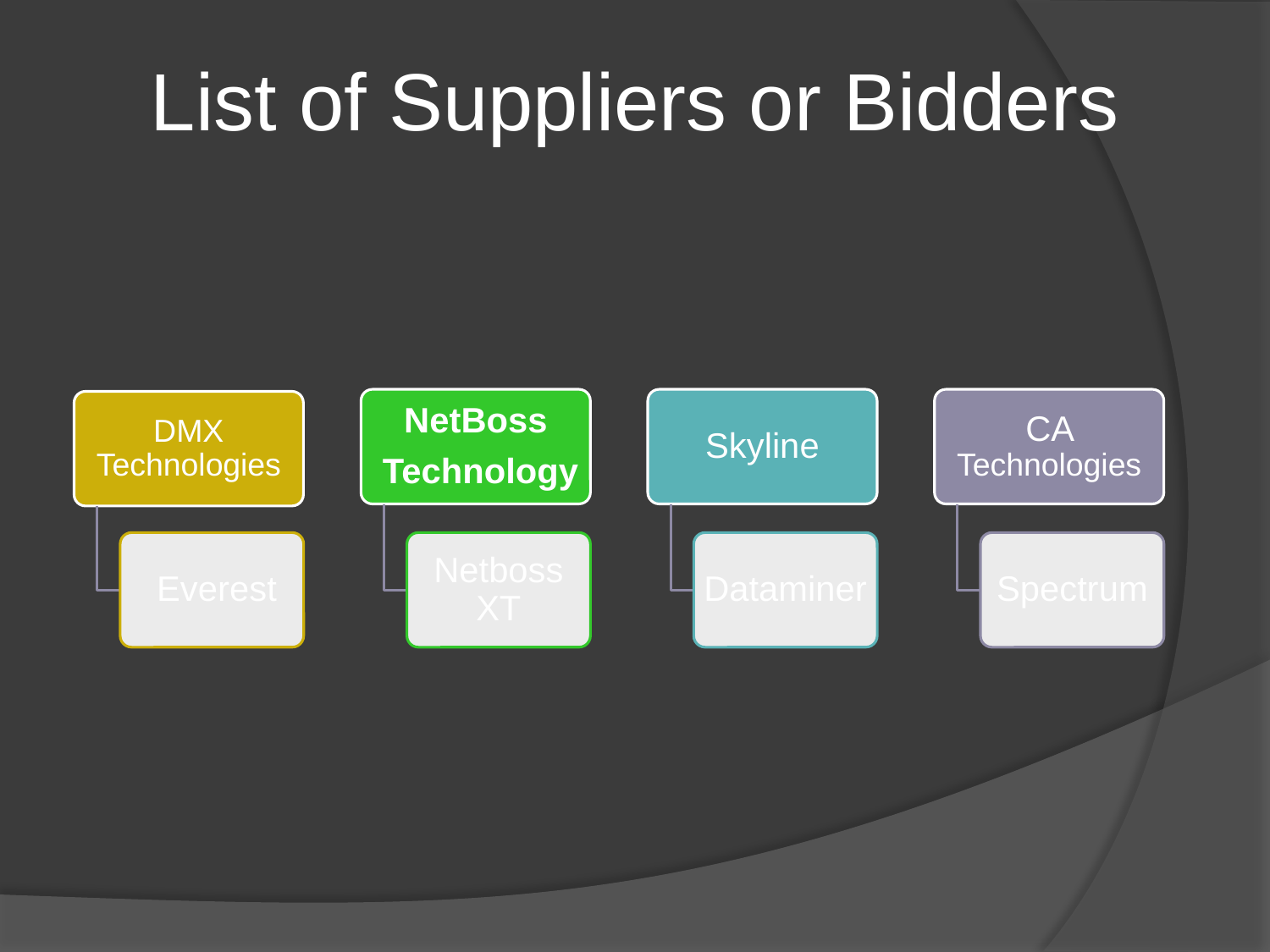

# List of Suppliers or Bidders
DMX Technologies
 Everest
NetBoss
 Technology
Netboss XT
Skyline
Dataminer
CA Technologies
Spectrum